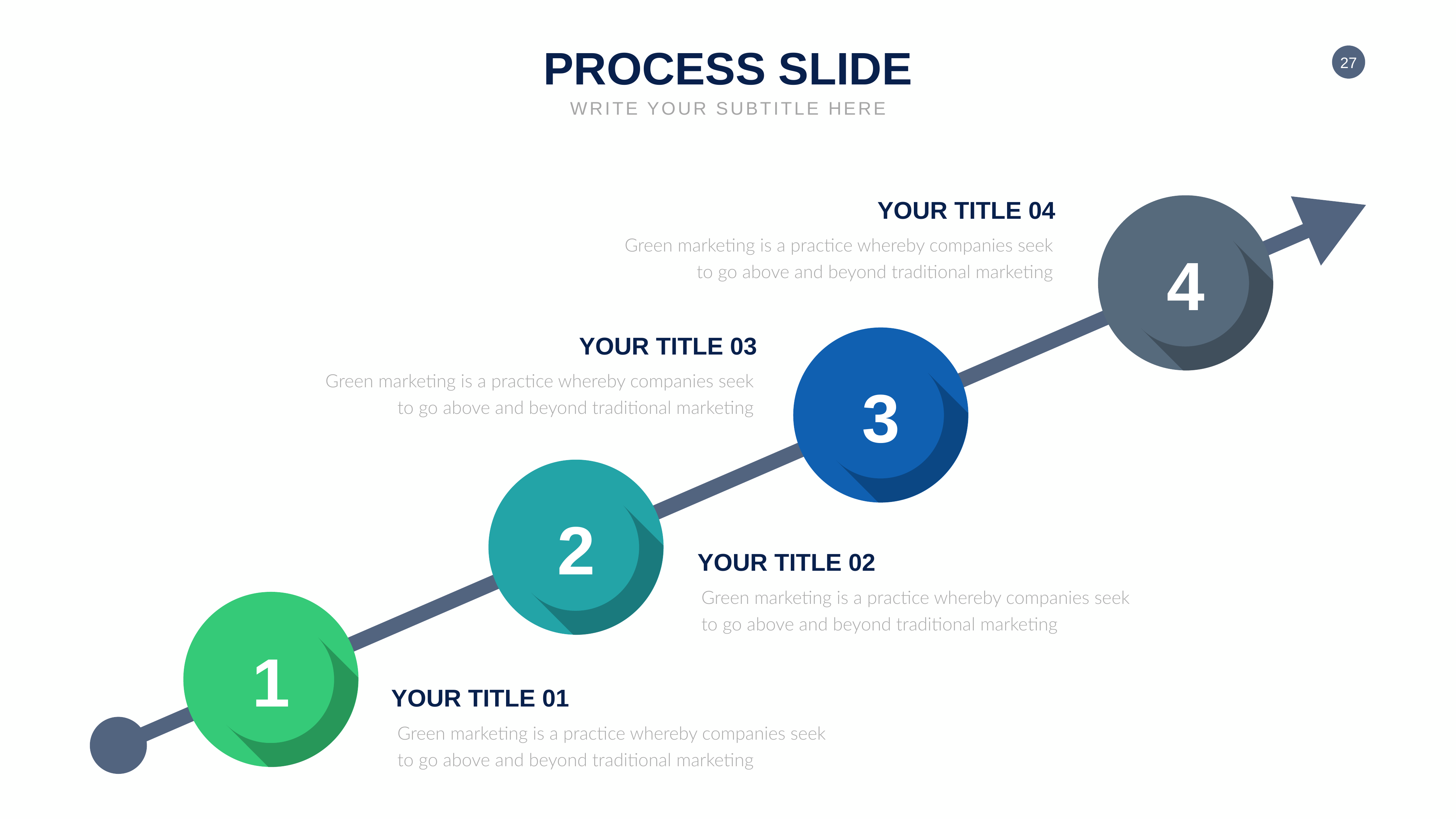

PROCESS SLIDE
WRITE YOUR SUBTITLE HERE
YOUR TITLE 04

Green marketing is a practice whereby companies seek to go above and beyond traditional marketing
4

YOUR TITLE 03

Green marketing is a practice whereby companies seek to go above and beyond traditional marketing
3

2

YOUR TITLE 02
Green marketing is a practice whereby companies seek to go above and beyond traditional marketing

1

YOUR TITLE 01
Green marketing is a practice whereby companies seek to go above and beyond traditional marketing